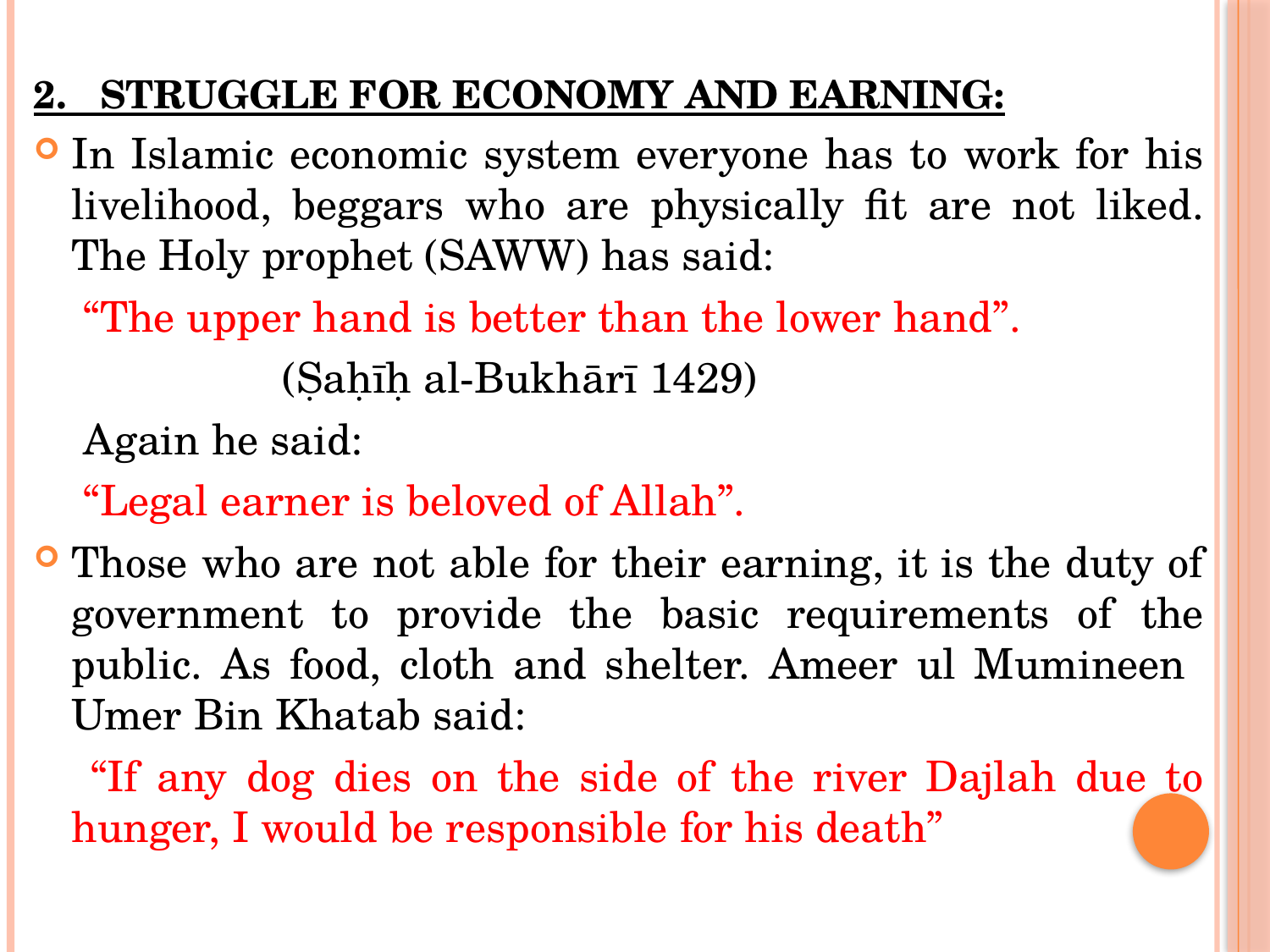

2.   STRUGGLE FOR ECONOMY AND EARNING:
In Islamic economic system everyone has to work for his livelihood, beggars who are physically fit are not liked. The Holy prophet (SAWW) has said:
	 “The upper hand is better than the lower hand”.
                     (Ṣaḥīḥ al-Bukhārī 1429)
	 Again he said:
	 “Legal earner is beloved of Allah”.
Those who are not able for their earning, it is the duty of government to provide the basic requirements of the public. As food, cloth and shelter. Ameer ul Mumineen  Umer Bin Khatab said:
	 “If any dog dies on the side of the river Dajlah due to hunger, I would be responsible for his death”